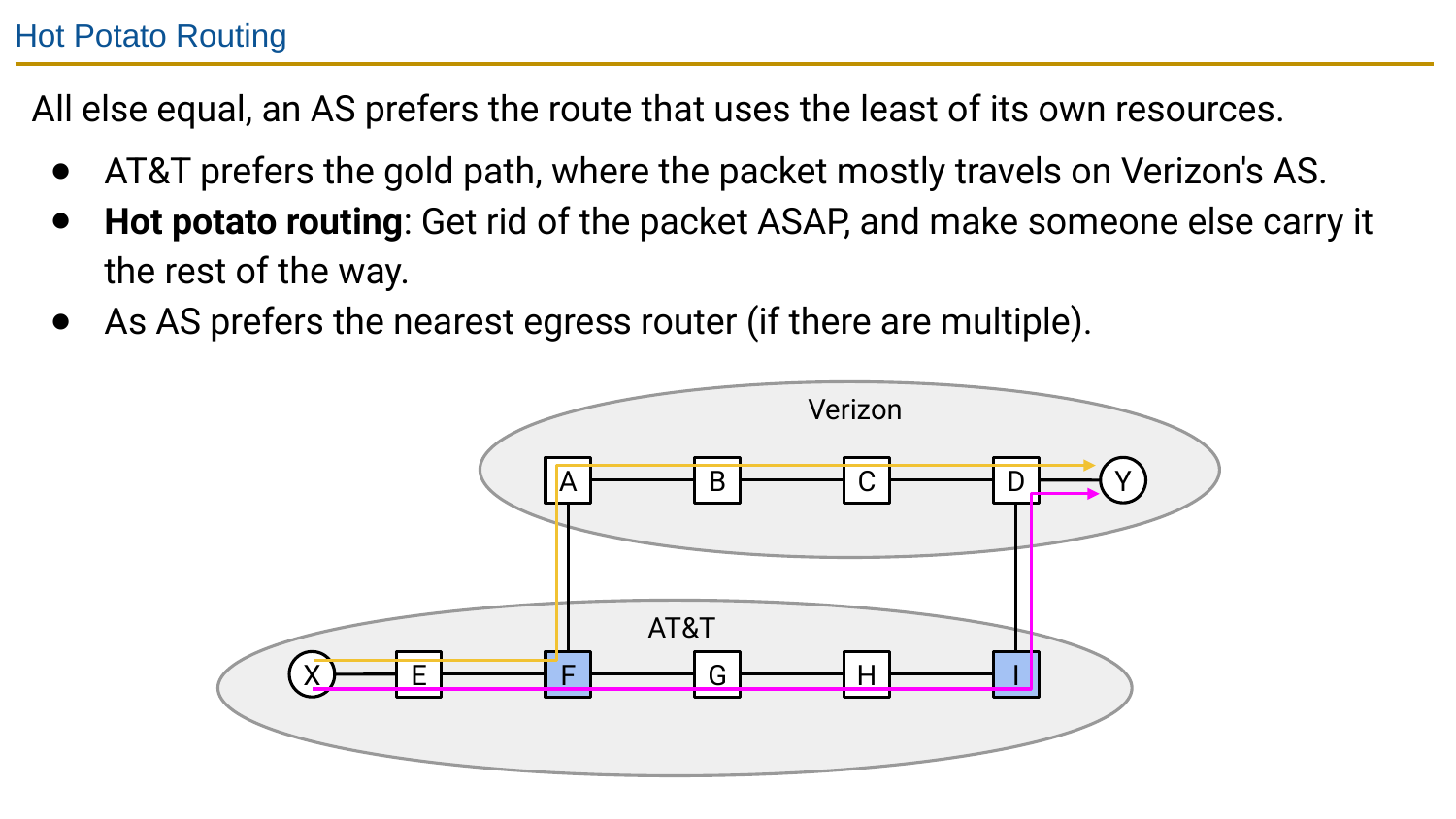

# Hot Potato Routing
All else equal, an AS prefers the route that uses the least of its own resources.
AT&T prefers the gold path, where the packet mostly travels on Verizon's AS.
Hot potato routing: Get rid of the packet ASAP, and make someone else carry it the rest of the way.
As AS prefers the nearest egress router (if there are multiple).

Verizon
A
B
C
D
Y

AT&T
X
E
F
G
H
I